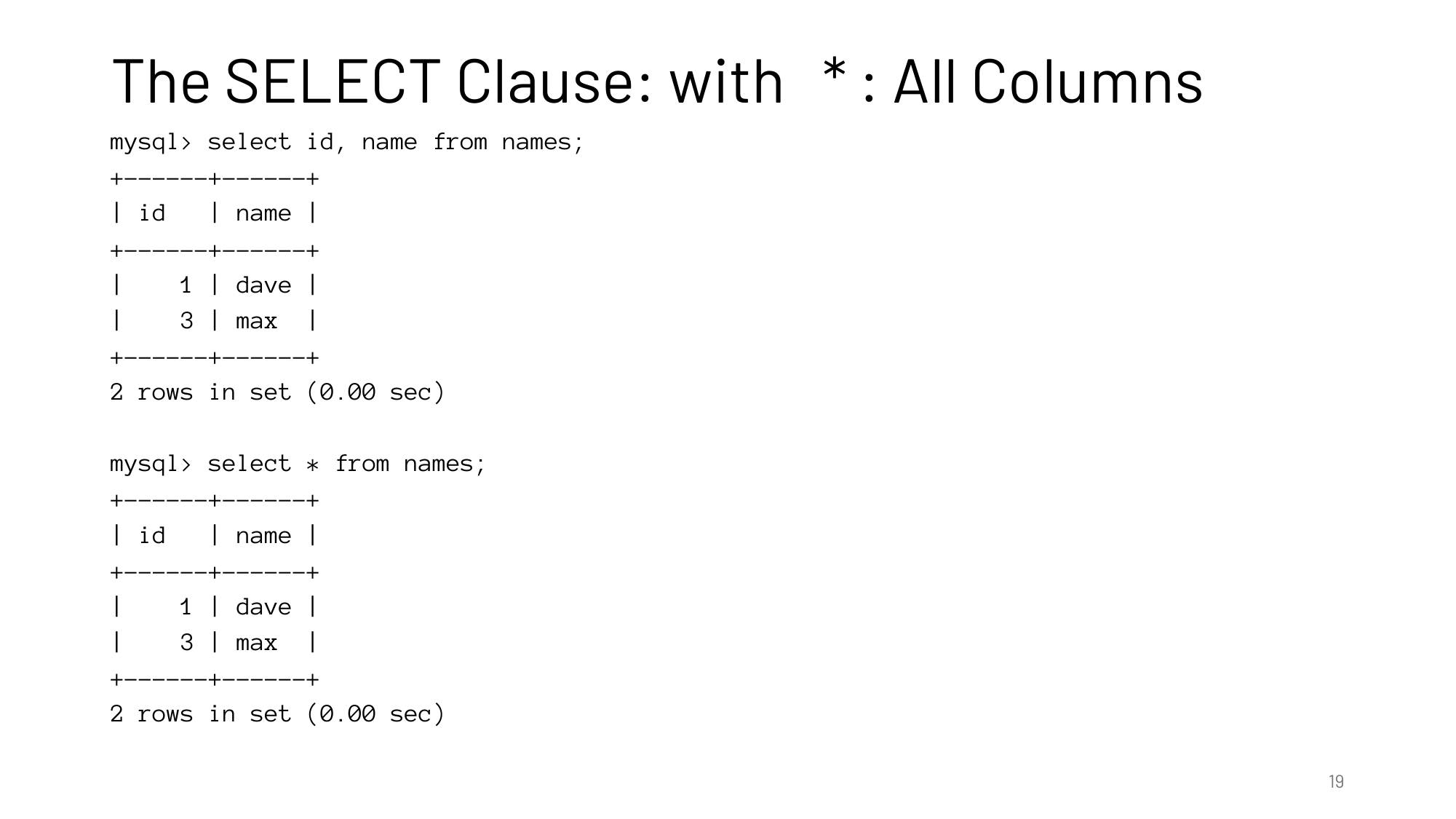

# The SELECT Clause: with   * : All Columns
mysql> select id, name from names;
+------+------+
| id   | name |
+------+------+
|    1 | dave |
|    3 | max  |
+------+------+
2 rows in set (0.00 sec)

mysql> select * from names;
+------+------+
| id   | name |
+------+------+
|    1 | dave |
|    3 | max  |
+------+------+
2 rows in set (0.00 sec)
19